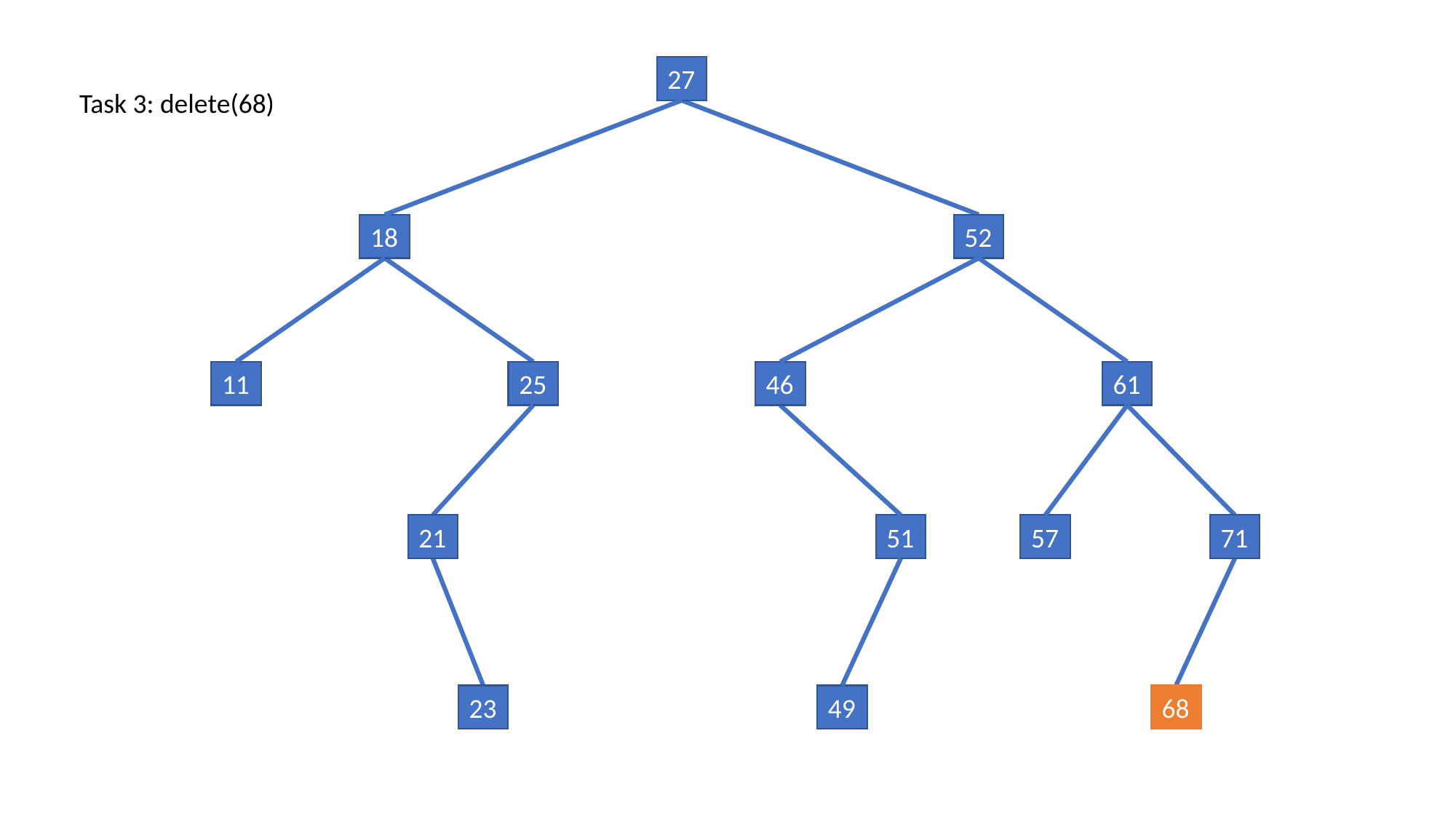

27
Task 3: delete(68)
18
52
11
25
46
61
21
51
57
71
23
49
68